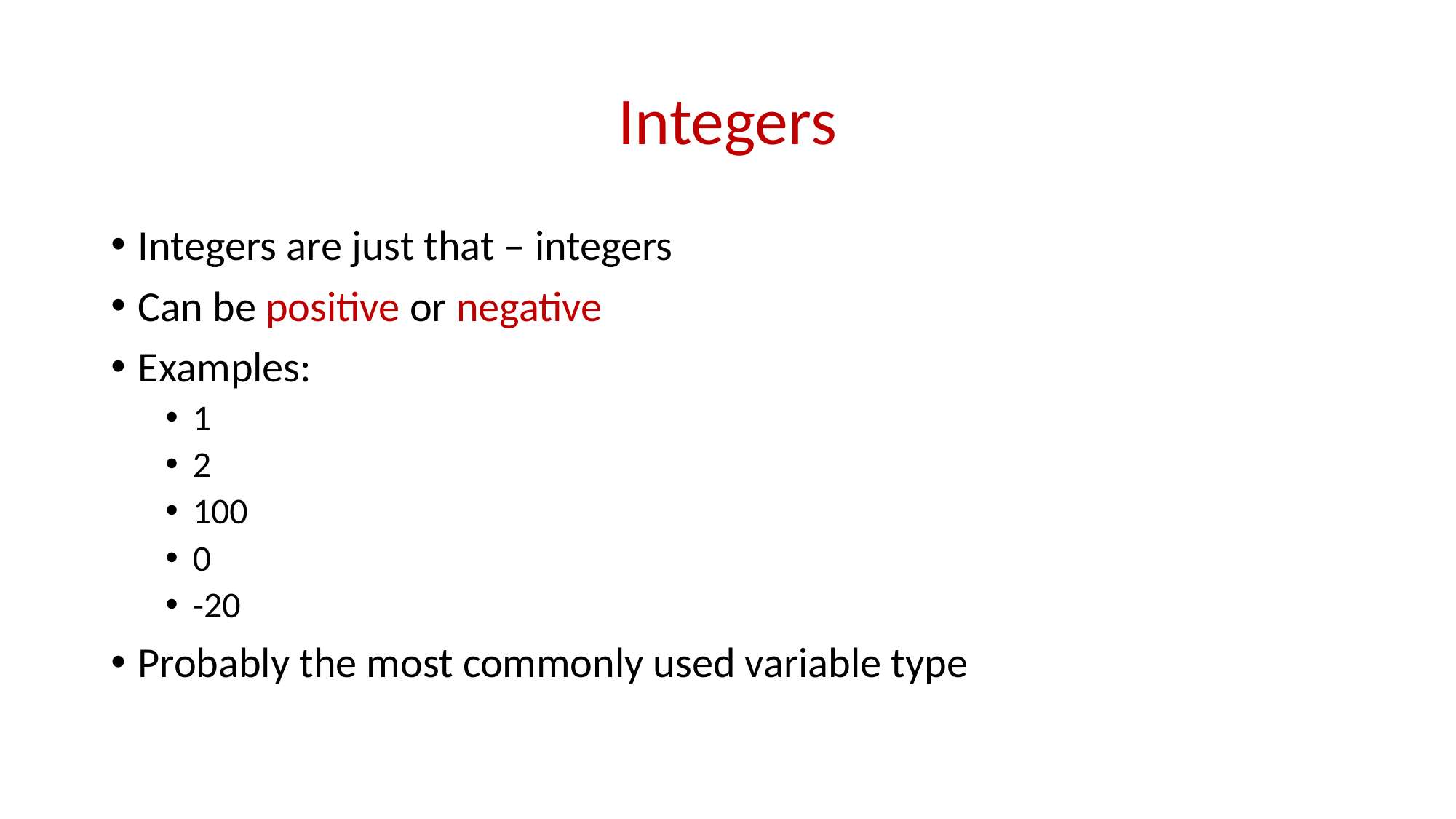

# Integers
Integers are just that – integers
Can be positive or negative
Examples:
1
2
100
0
-20
Probably the most commonly used variable type